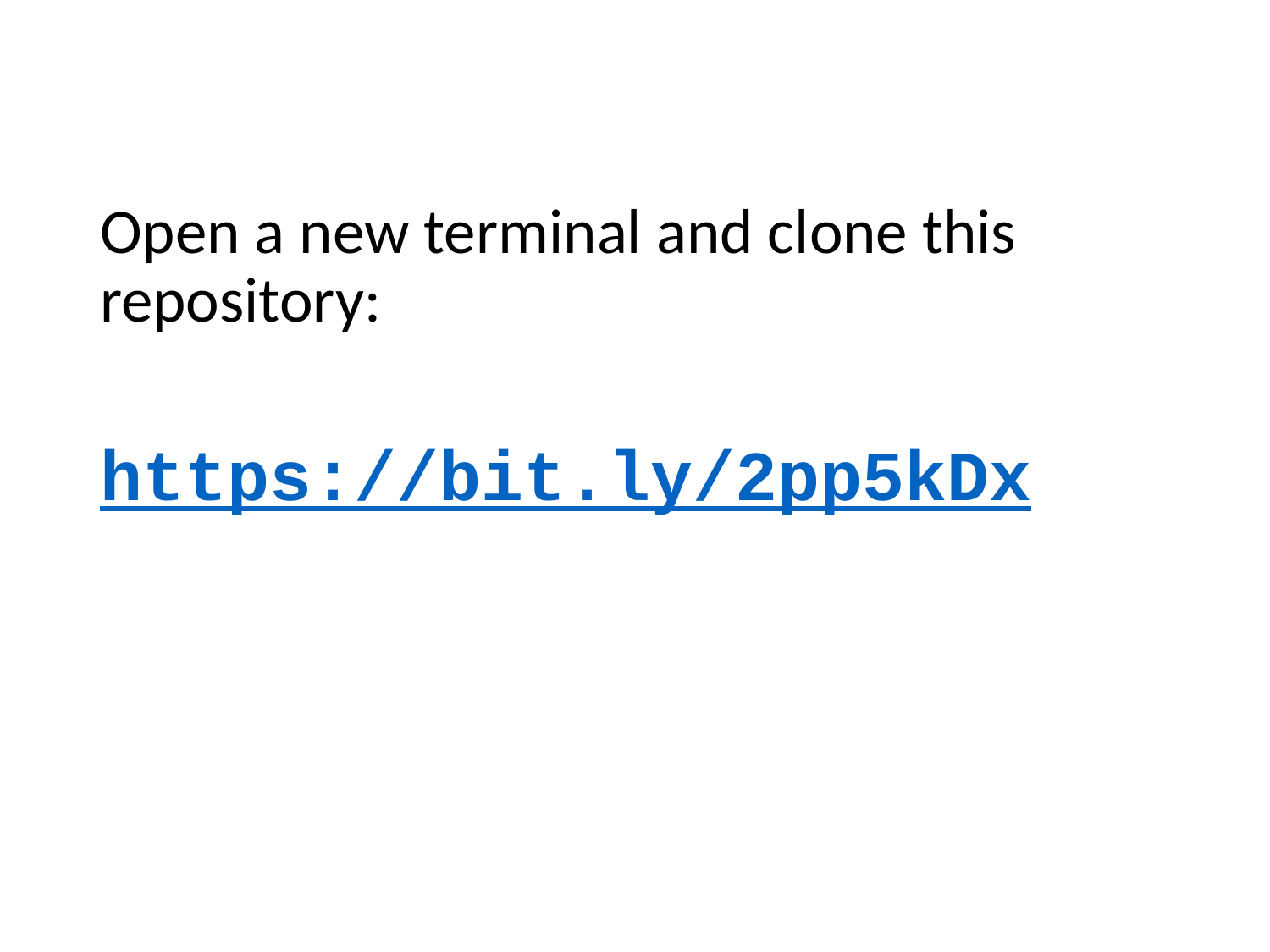

Open a new terminal and clone this repository:

https://bit.ly/2pp5kDx